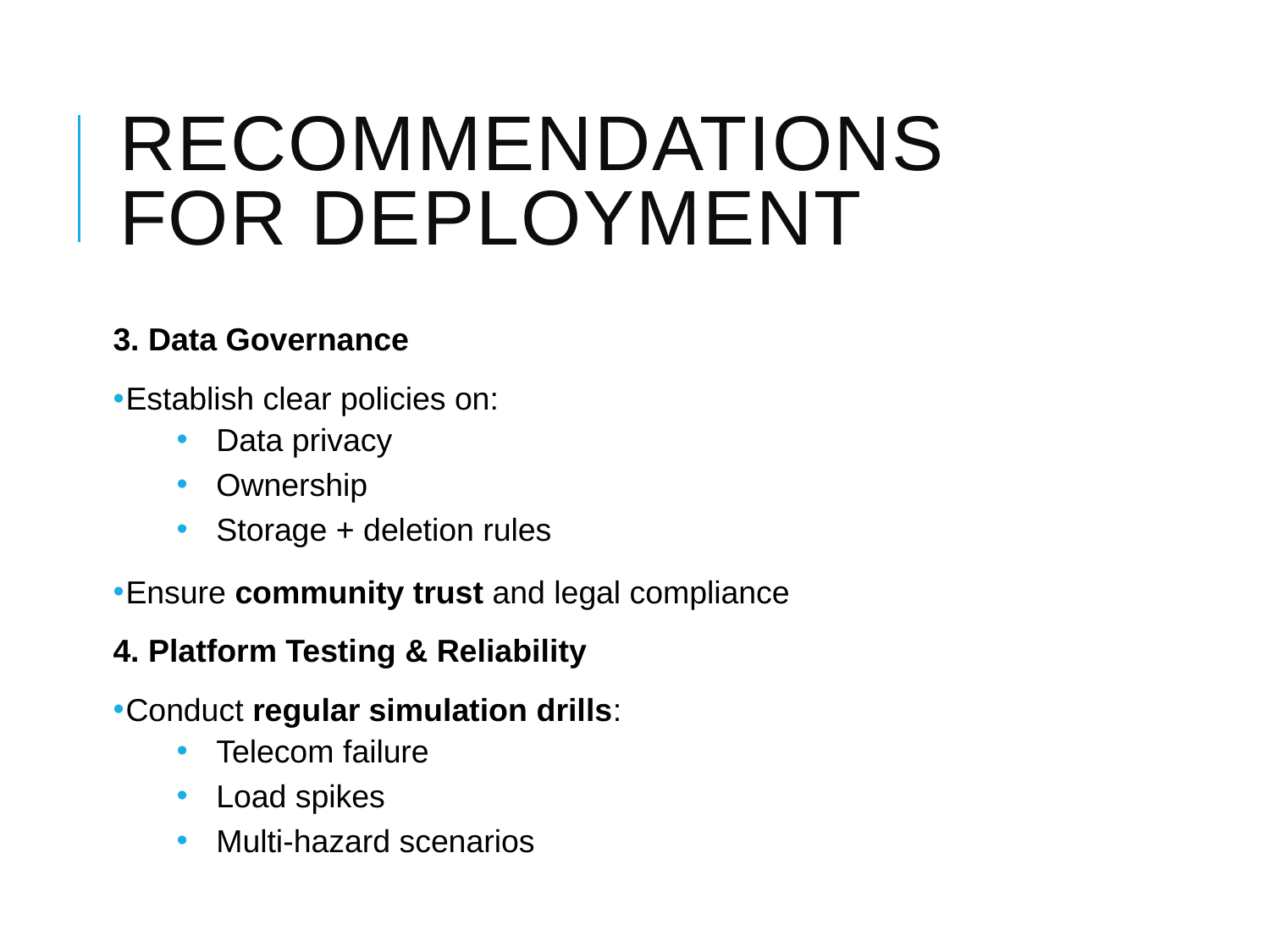

# Recommendations for Deployment
3. Data Governance
Establish clear policies on:
Data privacy
Ownership
Storage + deletion rules
Ensure community trust and legal compliance
4. Platform Testing & Reliability
Conduct regular simulation drills:
Telecom failure
Load spikes
Multi-hazard scenarios